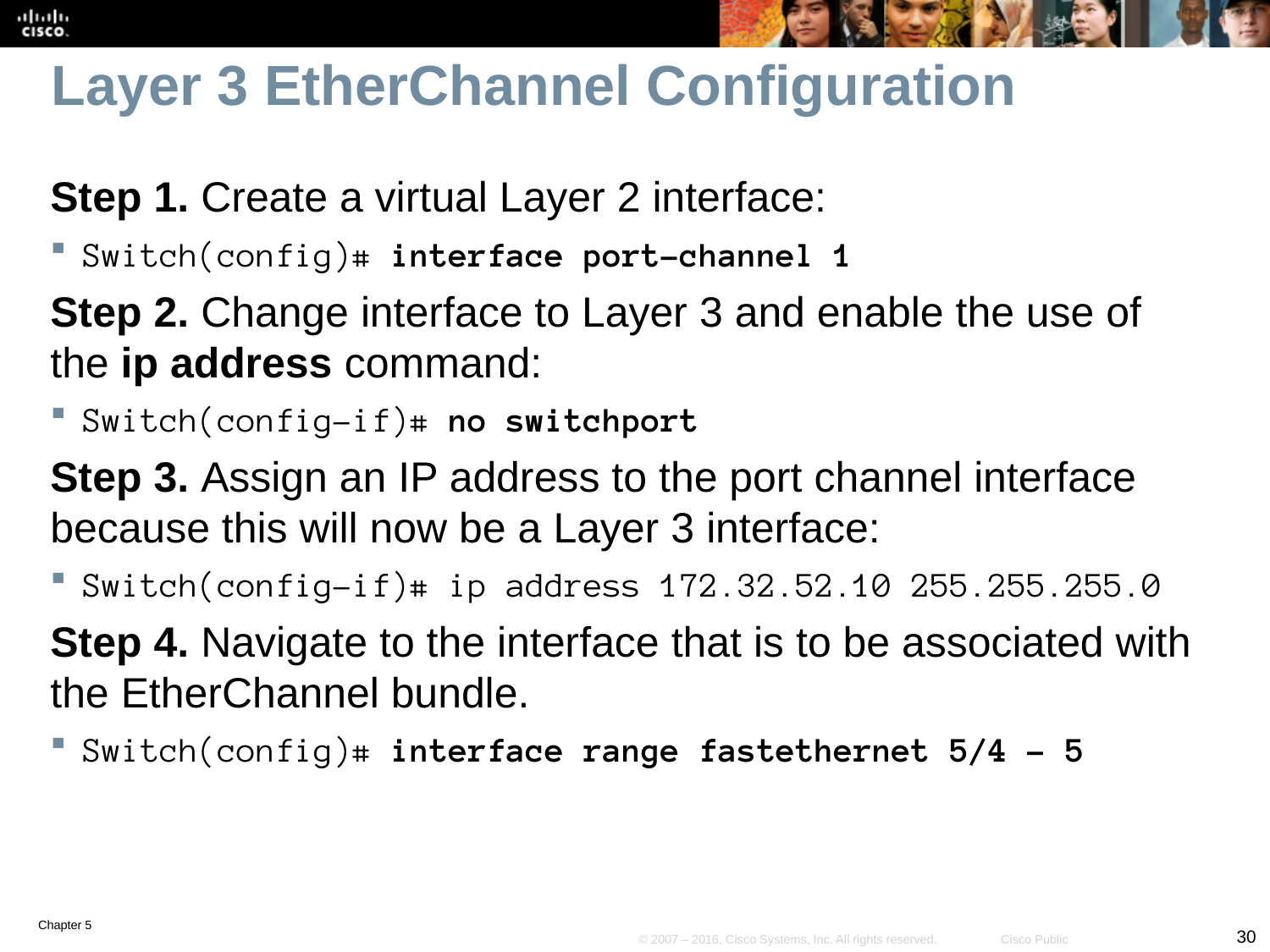

# Layer 3 EtherChannel Configuration
Step 1. Create a virtual Layer 2 interface:
Switch(config)# interface port-channel 1
Step 2. Change interface to Layer 3 and enable the use of the ip address command:
Switch(config-if)# no switchport
Step 3. Assign an IP address to the port channel interface because this will now be a Layer 3 interface:
Switch(config-if)# ip address 172.32.52.10 255.255.255.0
Step 4. Navigate to the interface that is to be associated with the EtherChannel bundle.
Switch(config)# interface range fastethernet 5/4 - 5